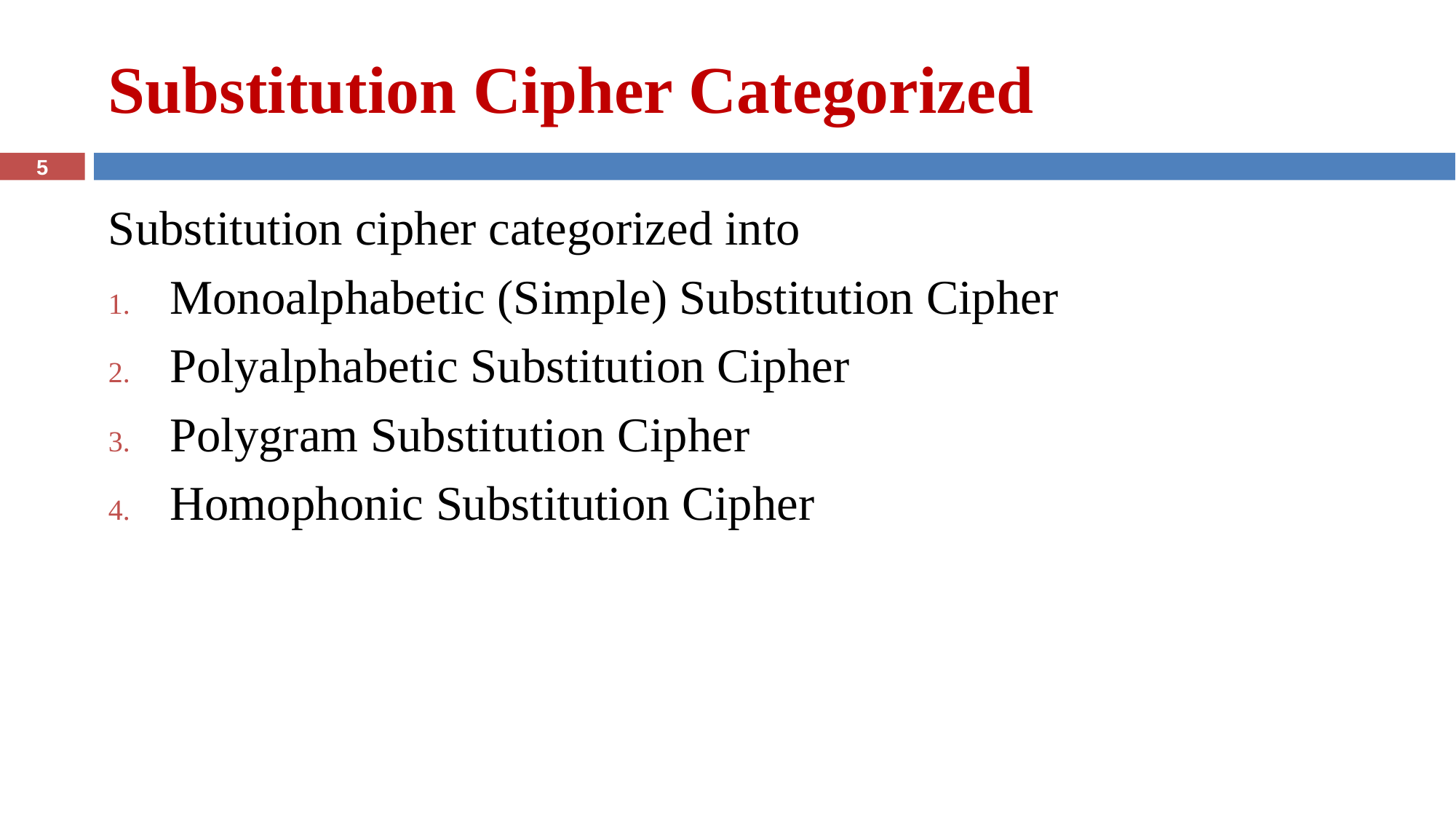

# Substitution Cipher Categorized
5
Substitution cipher categorized into
Monoalphabetic (Simple) Substitution Cipher
Polyalphabetic Substitution Cipher
Polygram Substitution Cipher
Homophonic Substitution Cipher